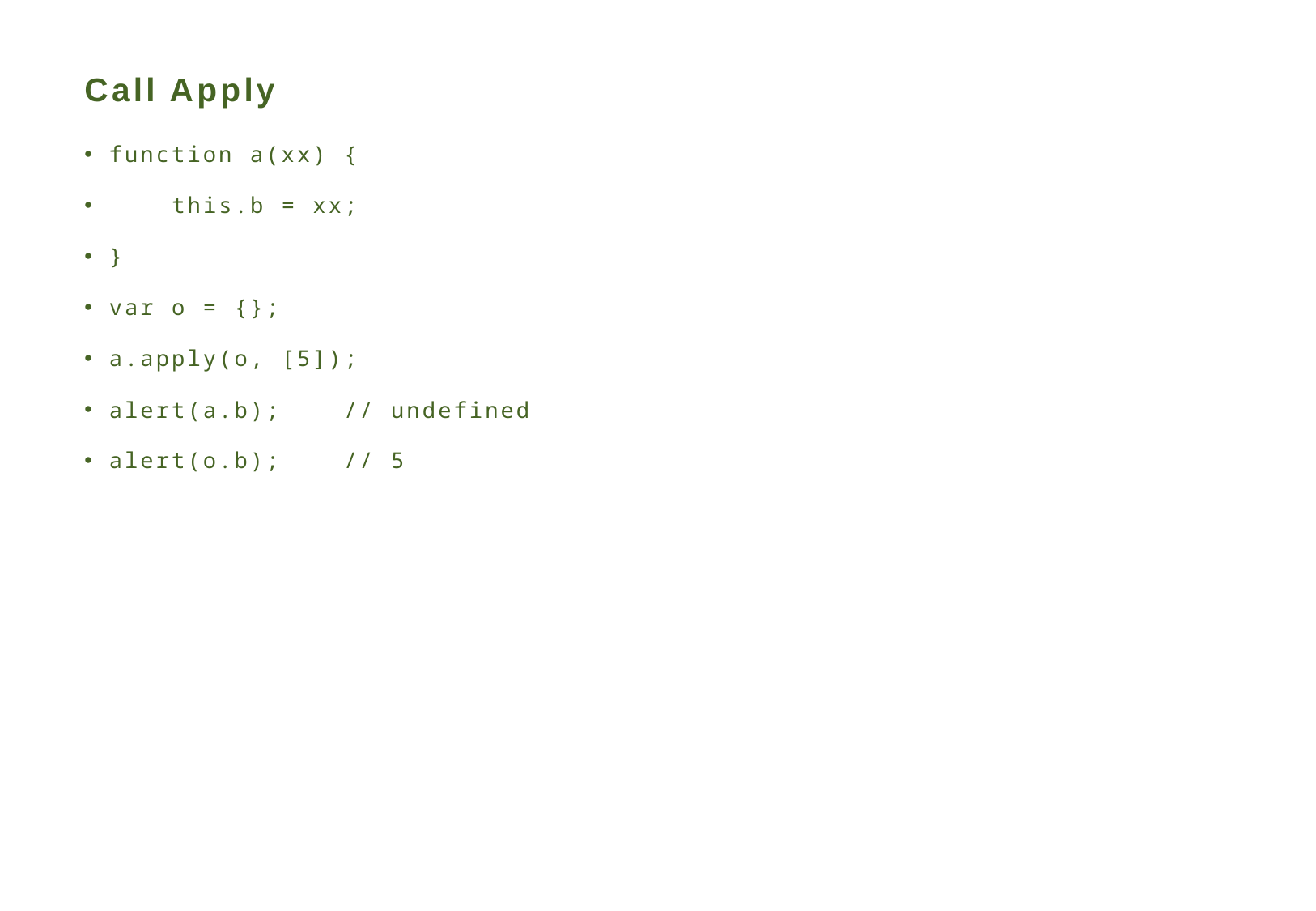

# Call Apply
function a(xx) {
    this.b = xx;
}
var o = {};
a.apply(o, [5]);
alert(a.b);    // undefined
alert(o.b);    // 5